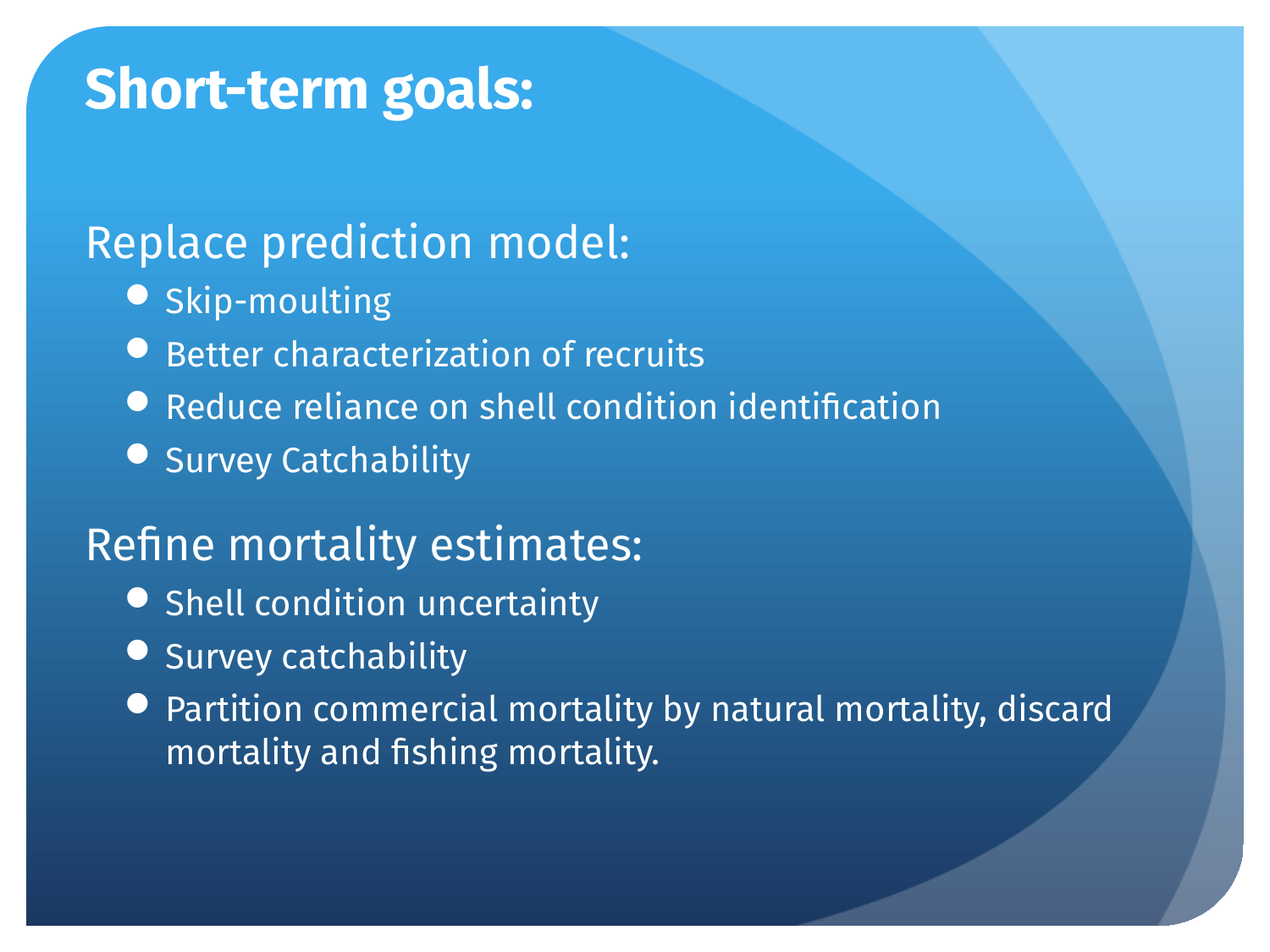

# Short-term goals:
Replace prediction model:
Skip-moulting
Better characterization of recruits
Reduce reliance on shell condition identification
Survey Catchability
Refine mortality estimates:
Shell condition uncertainty
Survey catchability
Partition commercial mortality by natural mortality, discard mortality and fishing mortality.